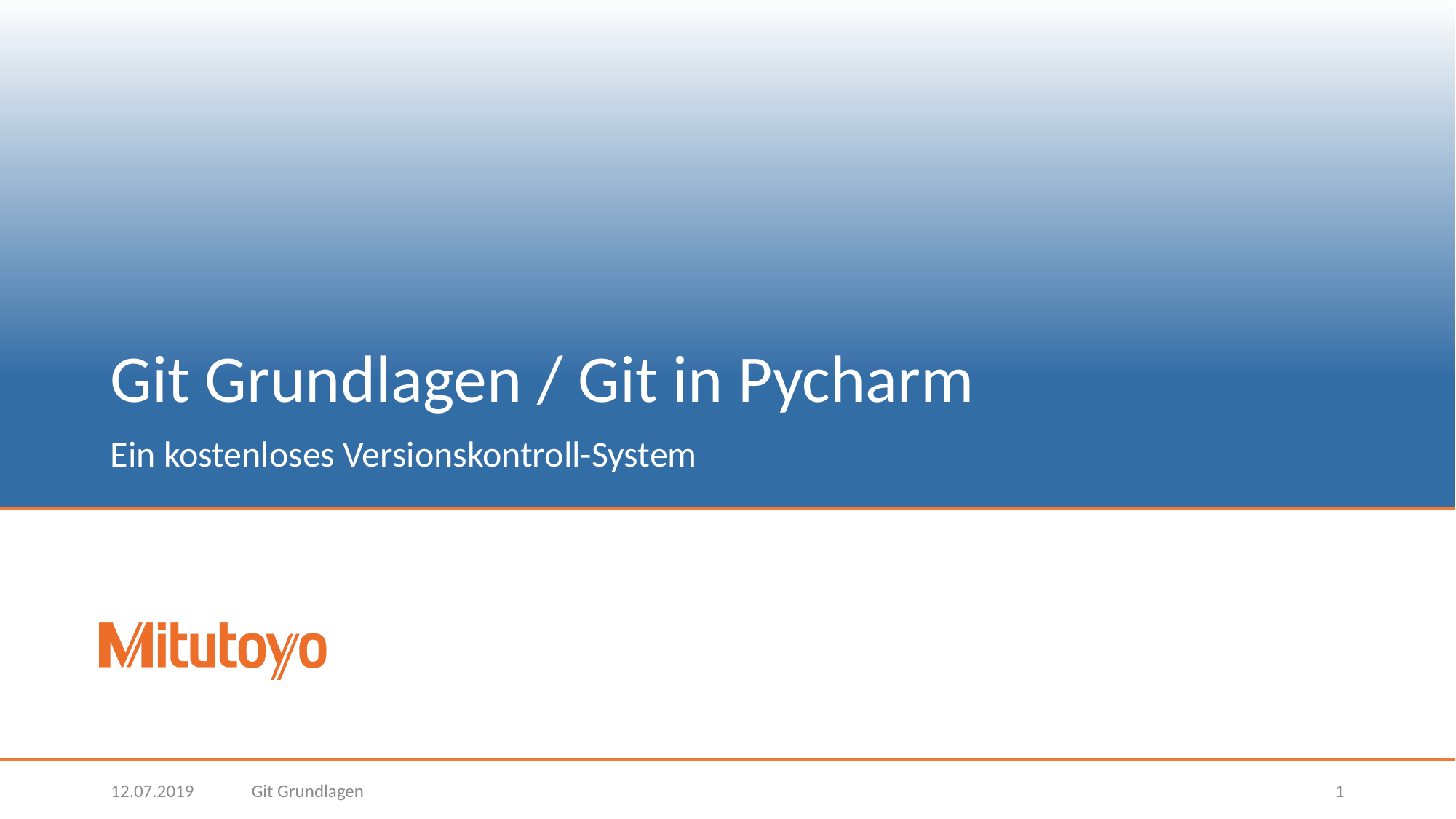

# Git Grundlagen / Git in Pycharm
Ein kostenloses Versionskontroll-System
12.07.2019
Git Grundlagen
1